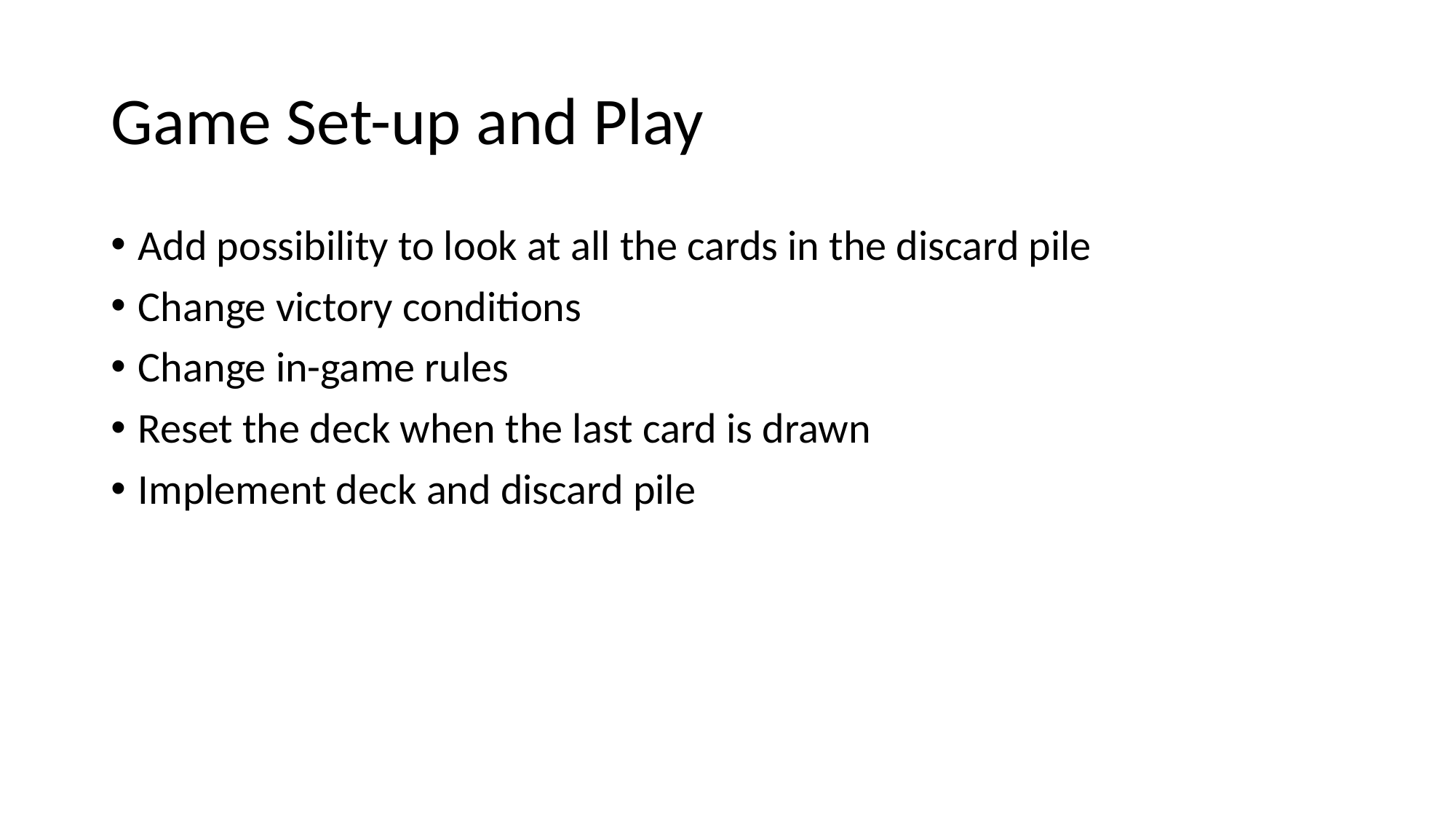

# Game Set-up and Play
Add possibility to look at all the cards in the discard pile
Change victory conditions
Change in-game rules
Reset the deck when the last card is drawn
Implement deck and discard pile